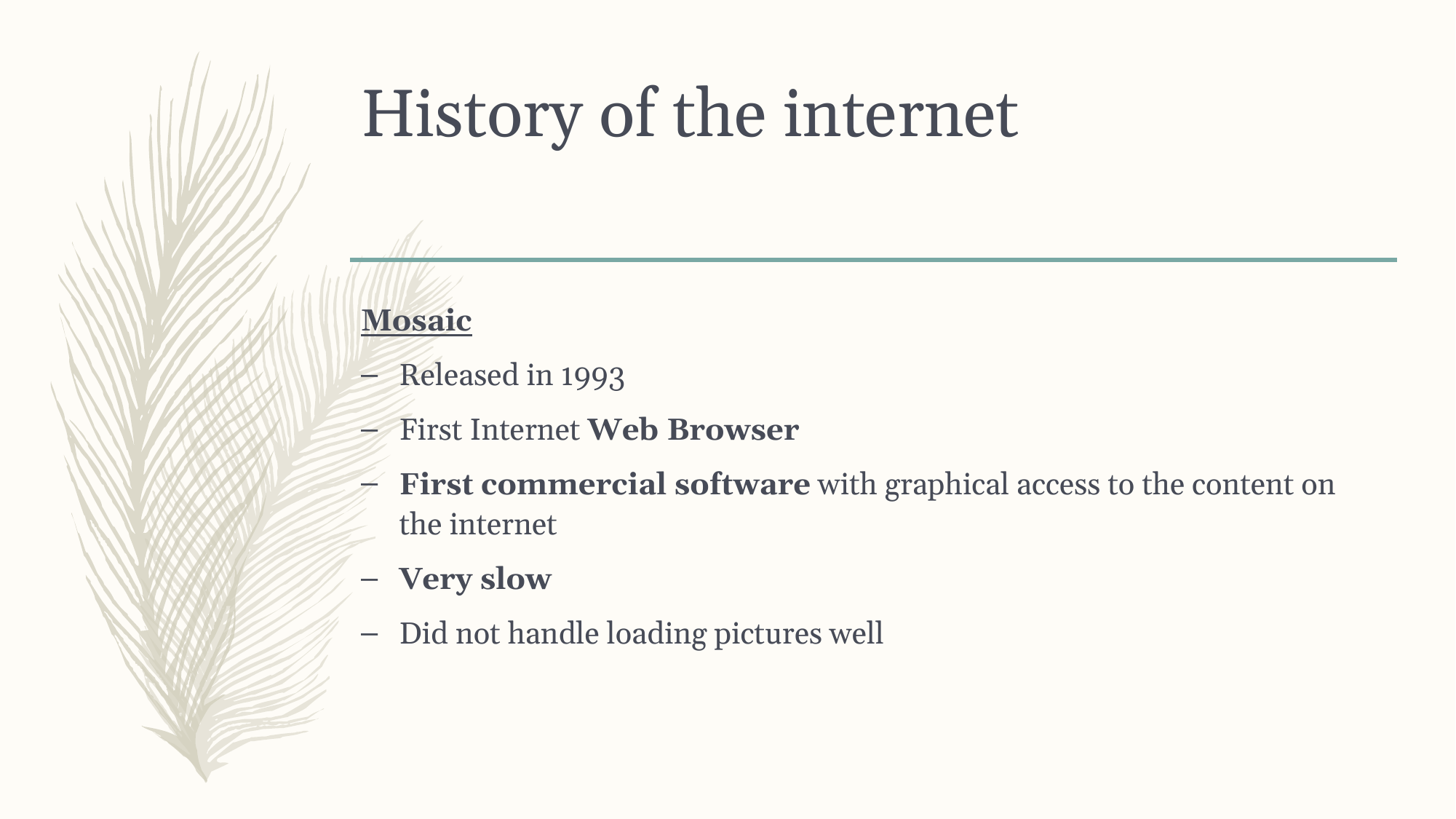

# History of the internet
Mosaic
Released in 1993
First Internet Web Browser
First commercial software with graphical access to the content on the internet
Very slow
Did not handle loading pictures well